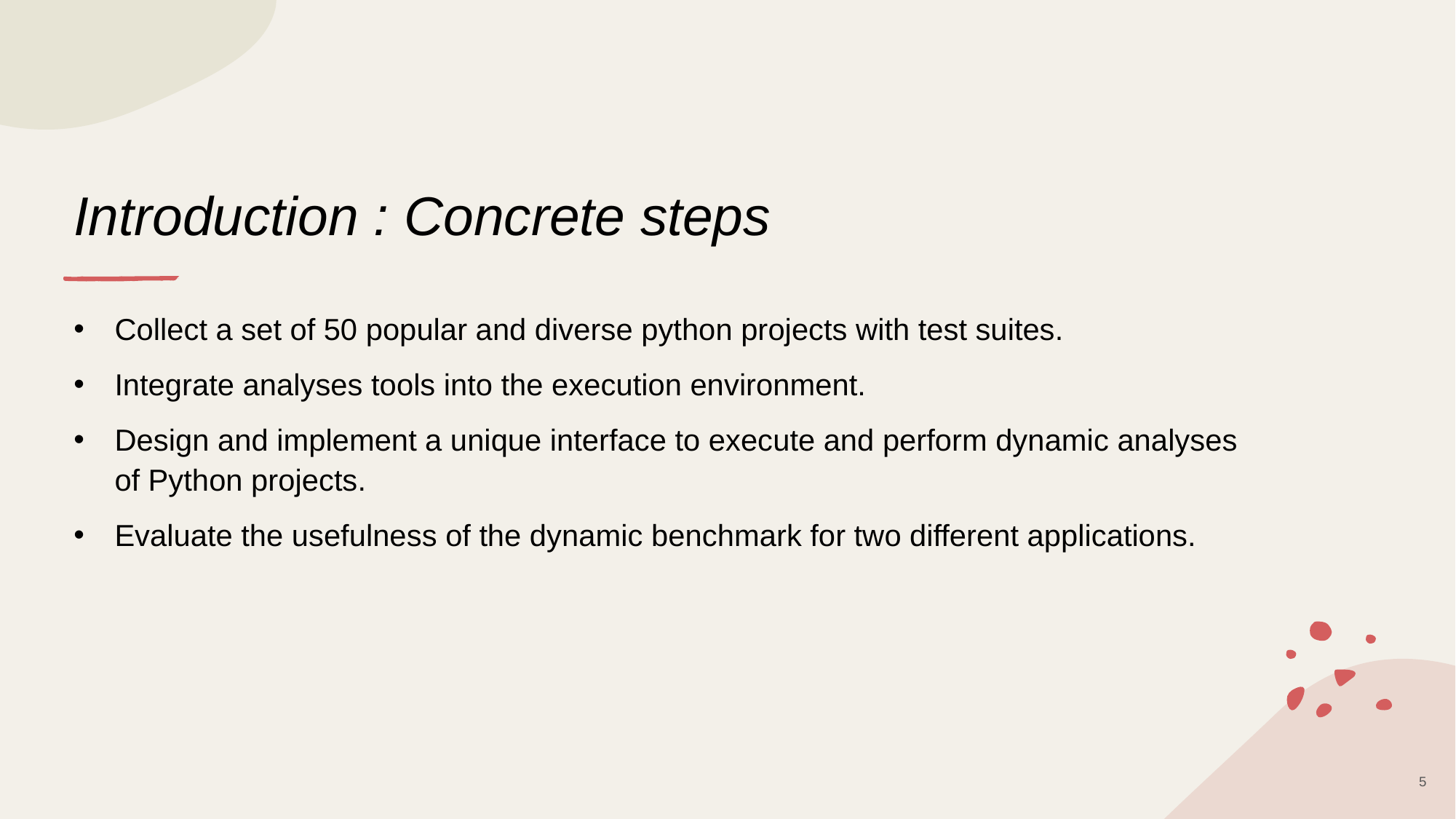

# Introduction : Concrete steps
Collect a set of 50 popular and diverse python projects with test suites.
Integrate analyses tools into the execution environment.
Design and implement a unique interface to execute and perform dynamic analyses of Python projects.
Evaluate the usefulness of the dynamic benchmark for two different applications.
5